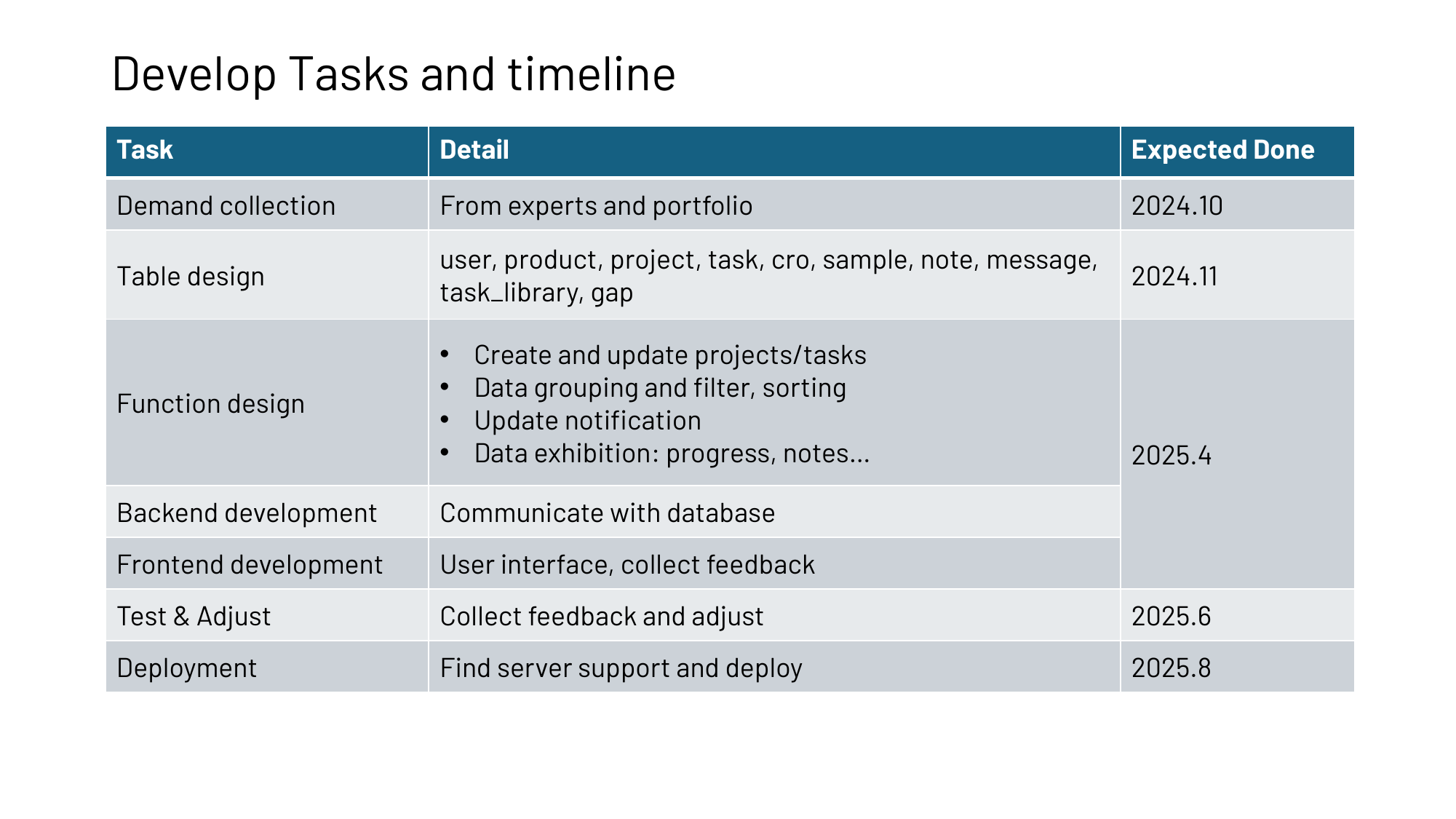

Develop Tasks and timeline
| Task | Detail | Expected Done |
| --- | --- | --- |
| Demand collection | From experts and portfolio | 2024.10 |
| Table design | user, product, project, task, cro, sample, note, message, task\_library, gap | 2024.11 |
| Function design | Create and update projects/tasks Data grouping and filter, sorting Update notification Data exhibition: progress, notes… | 2025.4 |
| Backend development | Communicate with database |  |
| Frontend development | User interface, collect feedback |  |
| Test & Adjust | Collect feedback and adjust | 2025.6 |
| Deployment | Find server support and deploy | 2025.8 |